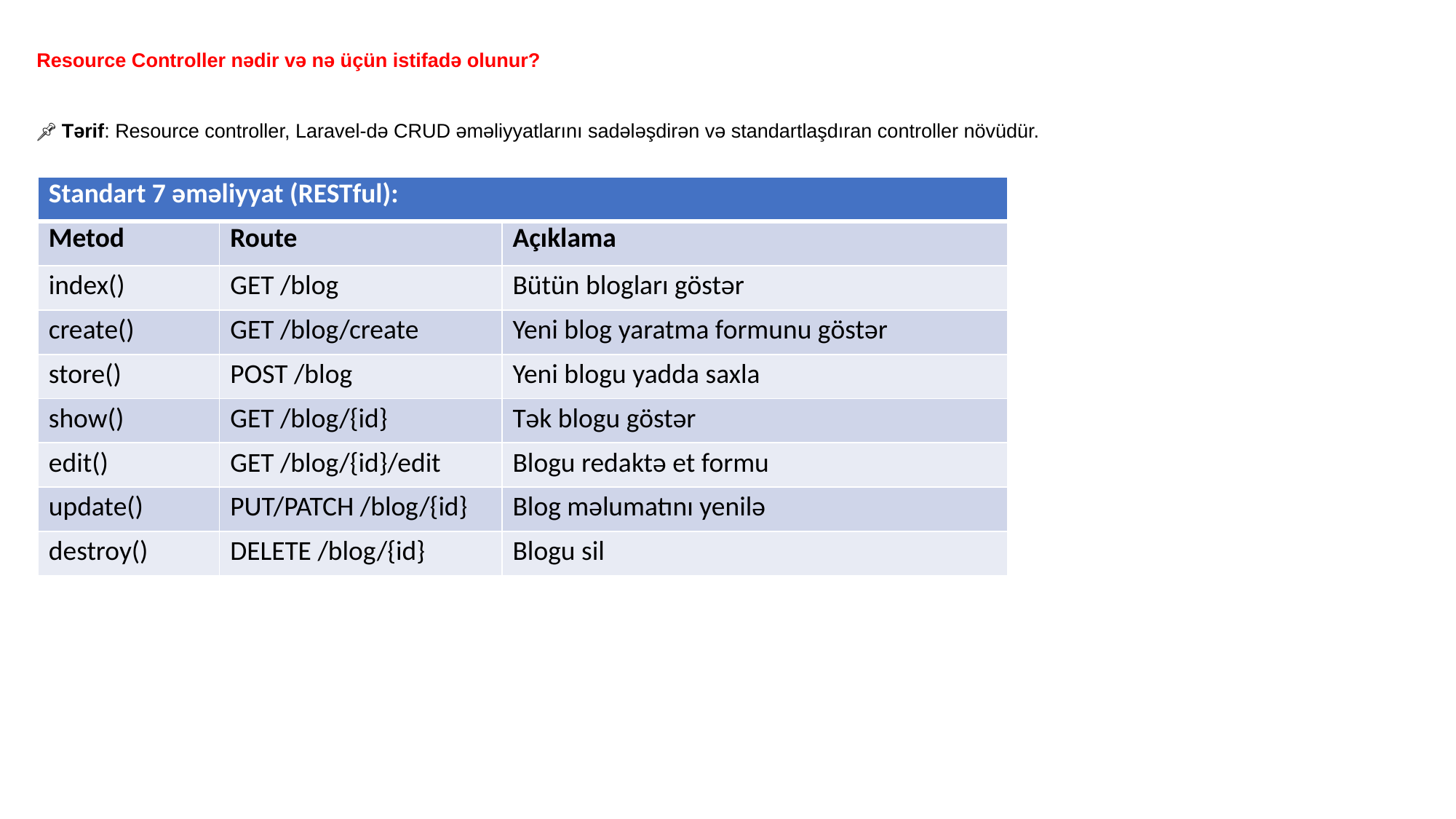

Resource Controller nədir və nə üçün istifadə olunur?

📌 Tərif: Resource controller, Laravel-də CRUD əməliyyatlarını sadələşdirən və standartlaşdıran controller növüdür.
| Standart 7 əməliyyat (RESTful): |  |  |
| --- | --- | --- |
| Metod | Route | Açıklama |
| index() | GET /blog | Bütün blogları göstər |
| create() | GET /blog/create | Yeni blog yaratma formunu göstər |
| store() | POST /blog | Yeni blogu yadda saxla |
| show() | GET /blog/{id} | Tək blogu göstər |
| edit() | GET /blog/{id}/edit | Blogu redaktə et formu |
| update() | PUT/PATCH /blog/{id} | Blog məlumatını yenilə |
| destroy() | DELETE /blog/{id} | Blogu sil |